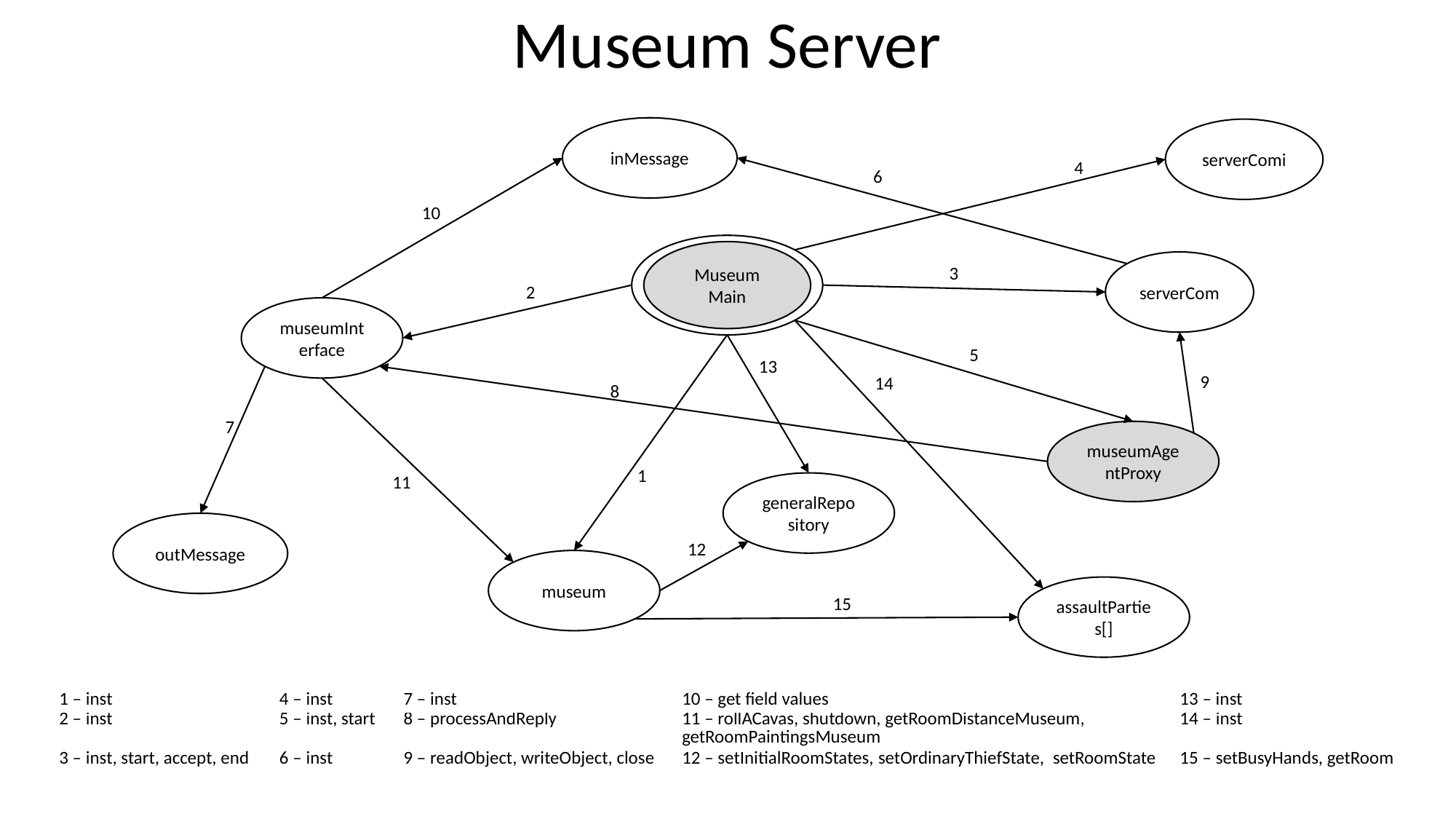

Museum Server
inMessage
serverComi
4
6
10

Museum Main
serverCom
3
2
museumInterface
5
13
9
14
8
7
museumAgentProxy
1
11
generalRepository
outMessage
12
museum
assaultParties[]
15
| 1 – inst | 4 – inst | 7 – inst | 10 – get field values | 13 – inst |
| --- | --- | --- | --- | --- |
| 2 – inst | 5 – inst, start | 8 – processAndReply | 11 – rollACavas, shutdown, getRoomDistanceMuseum, getRoomPaintingsMuseum | 14 – inst |
| 3 – inst, start, accept, end | 6 – inst | 9 – readObject, writeObject, close | 12 – setInitialRoomStates, setOrdinaryThiefState,  setRoomState | 15 – setBusyHands, getRoom |